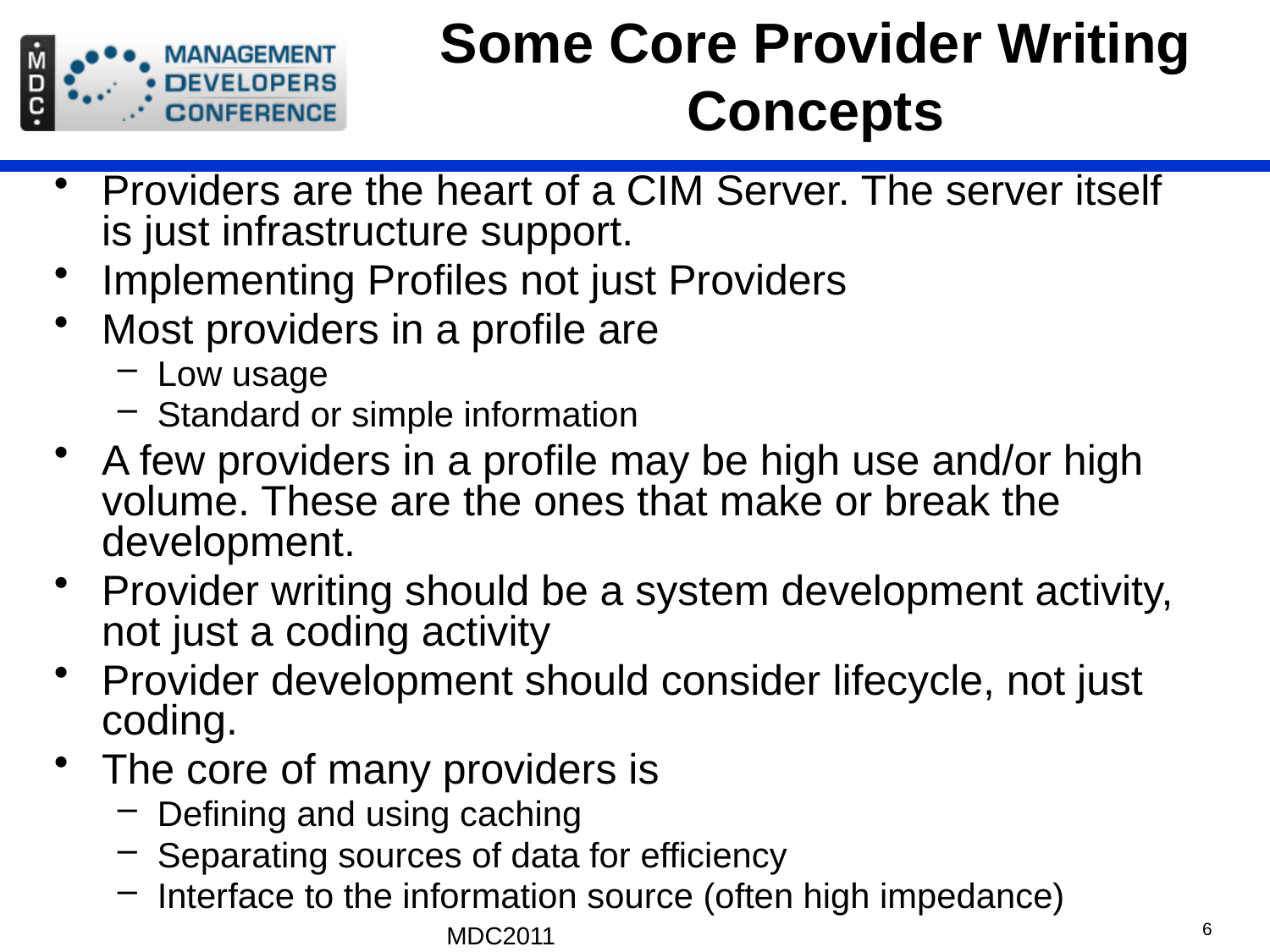

# Some Core Provider Writing Concepts
Providers are the heart of a CIM Server. The server itself is just infrastructure support.
Implementing Profiles not just Providers
Most providers in a profile are
Low usage
Standard or simple information
A few providers in a profile may be high use and/or high volume. These are the ones that make or break the development.
Provider writing should be a system development activity, not just a coding activity
Provider development should consider lifecycle, not just coding.
The core of many providers is
Defining and using caching
Separating sources of data for efficiency
Interface to the information source (often high impedance)
MDC2011
6